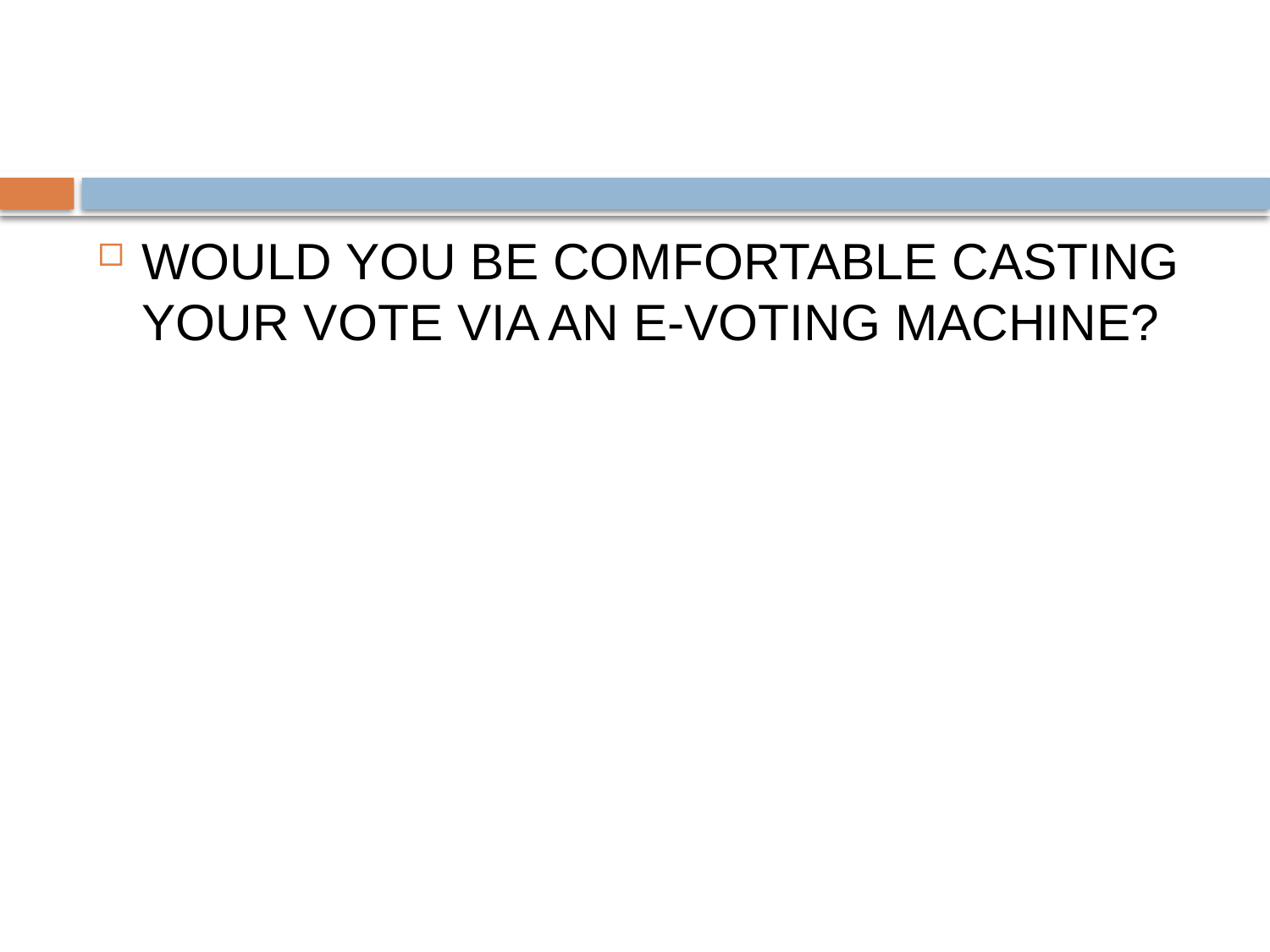

#
WOULD YOU BE COMFORTABLE CASTING YOUR VOTE VIA AN E-VOTING MACHINE?